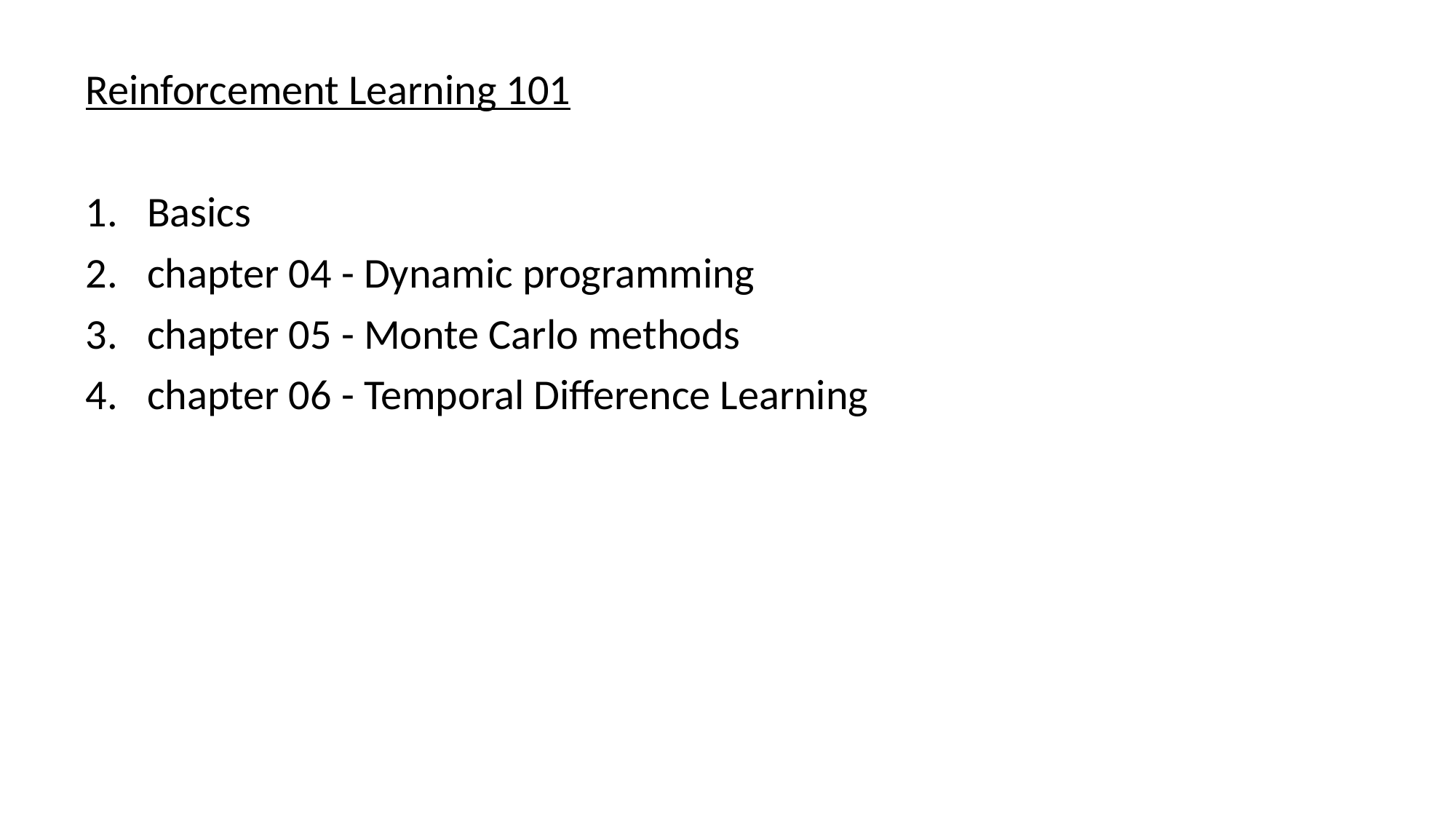

Reinforcement Learning 101

Basics
chapter 04 - Dynamic programming
chapter 05 - Monte Carlo methods
chapter 06 - Temporal Difference Learning